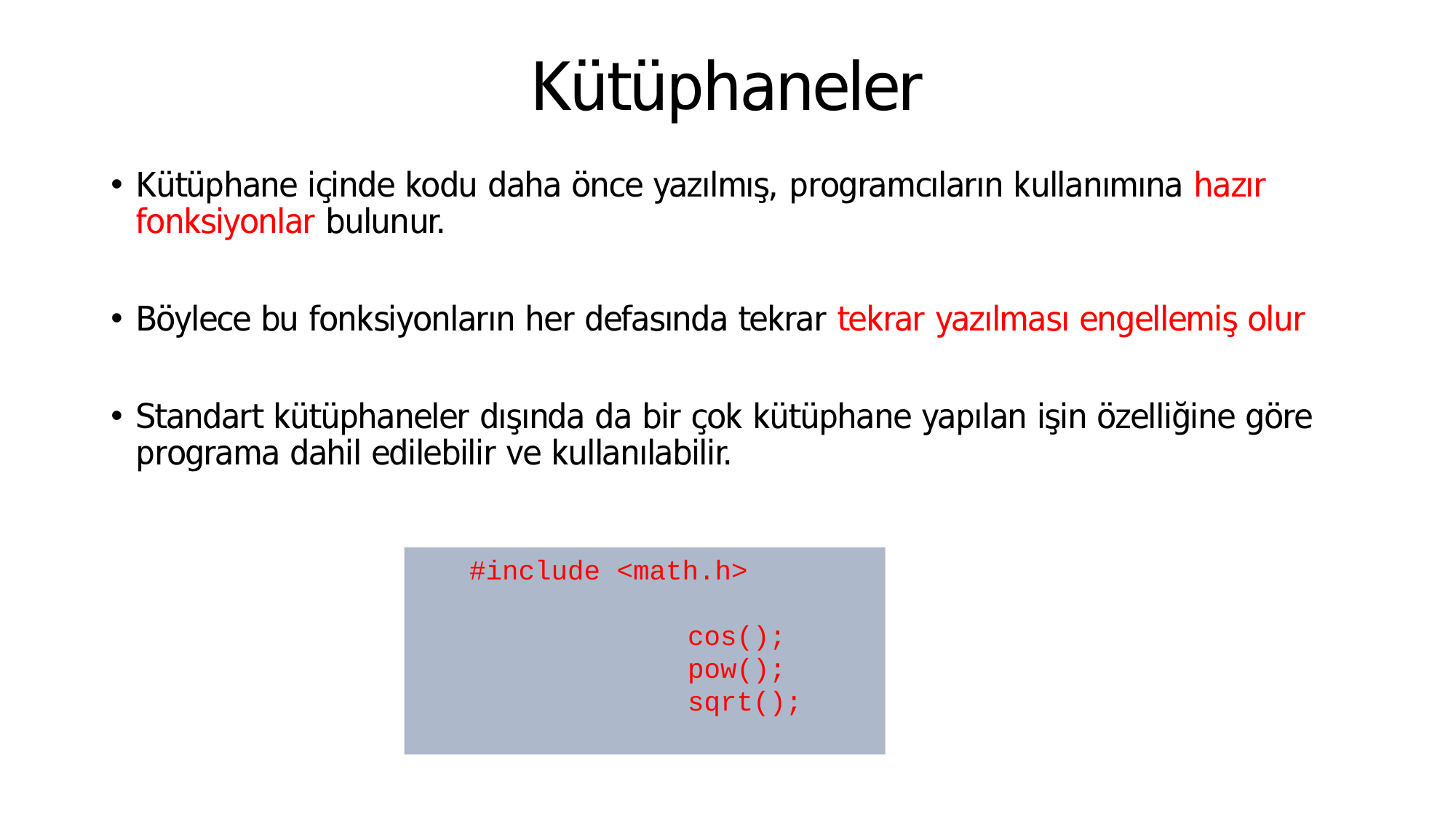

# Kütüphaneler
Kütüphane içinde kodu daha önce yazılmış, programcıların kullanımına hazır fonksiyonlar bulunur.

Böylece bu fonksiyonların her defasında tekrar tekrar yazılması engellemiş olur

Standart kütüphaneler dışında da bir çok kütüphane yapılan işin özelliğine göre programa dahil edilebilir ve kullanılabilir.

#include <math.h>

		cos();
		pow();
		sqrt();